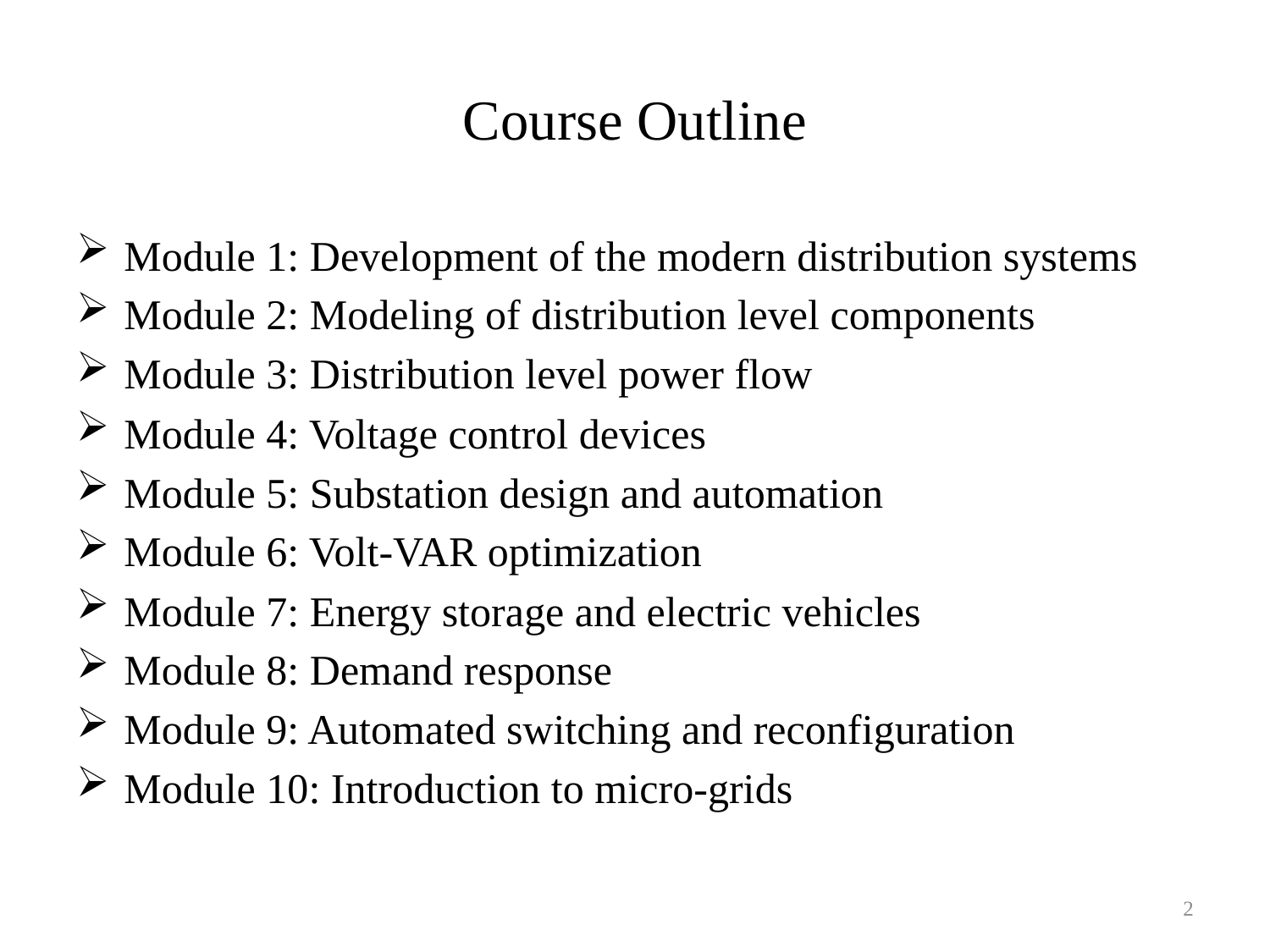

# Course Outline
Module 1: Development of the modern distribution systems
Module 2: Modeling of distribution level components
Module 3: Distribution level power flow
Module 4: Voltage control devices
Module 5: Substation design and automation
Module 6: Volt-VAR optimization
Module 7: Energy storage and electric vehicles
Module 8: Demand response
Module 9: Automated switching and reconfiguration
Module 10: Introduction to micro-grids

2